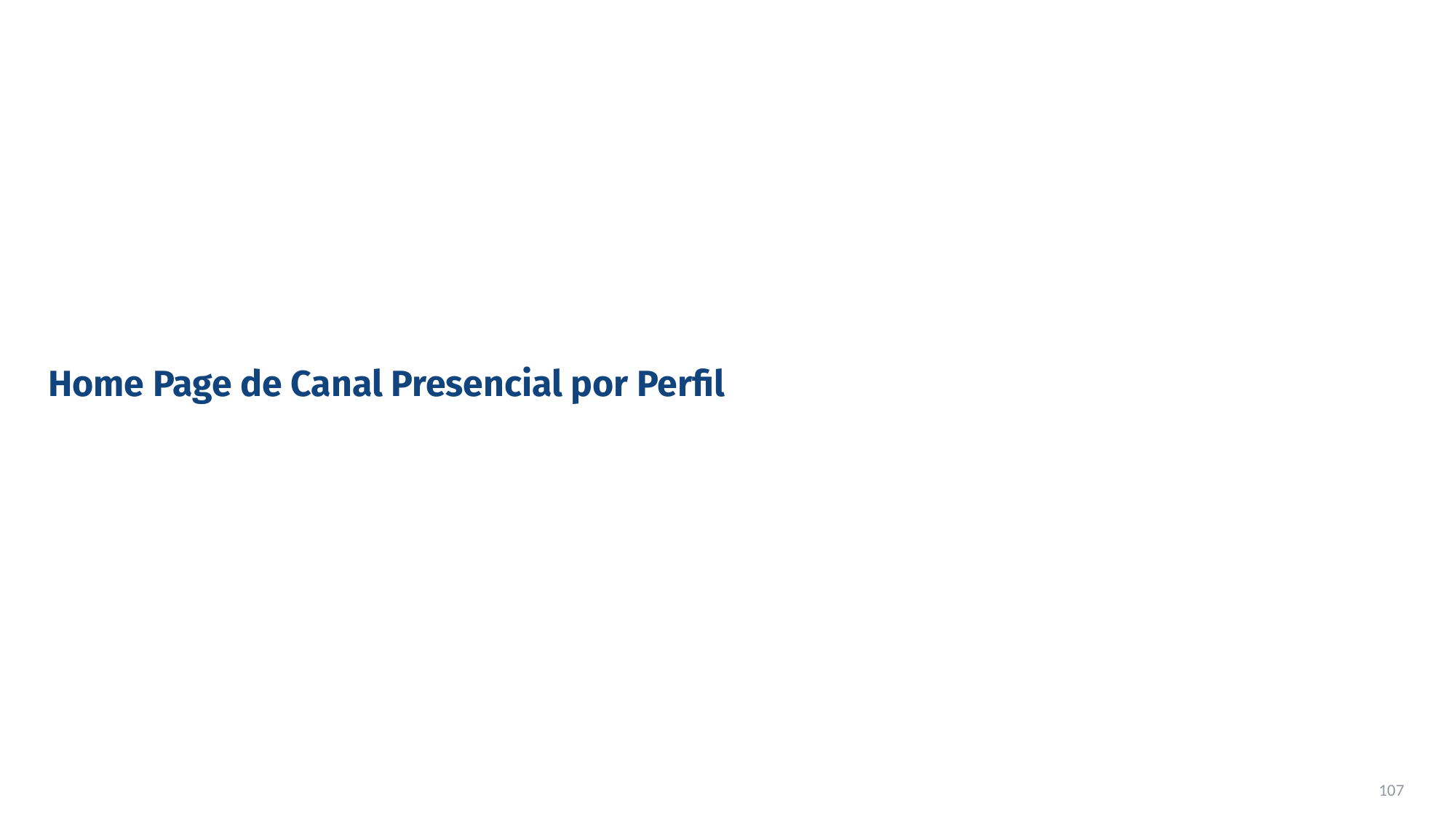

Home Page de Canal Presencial por Perfil
107